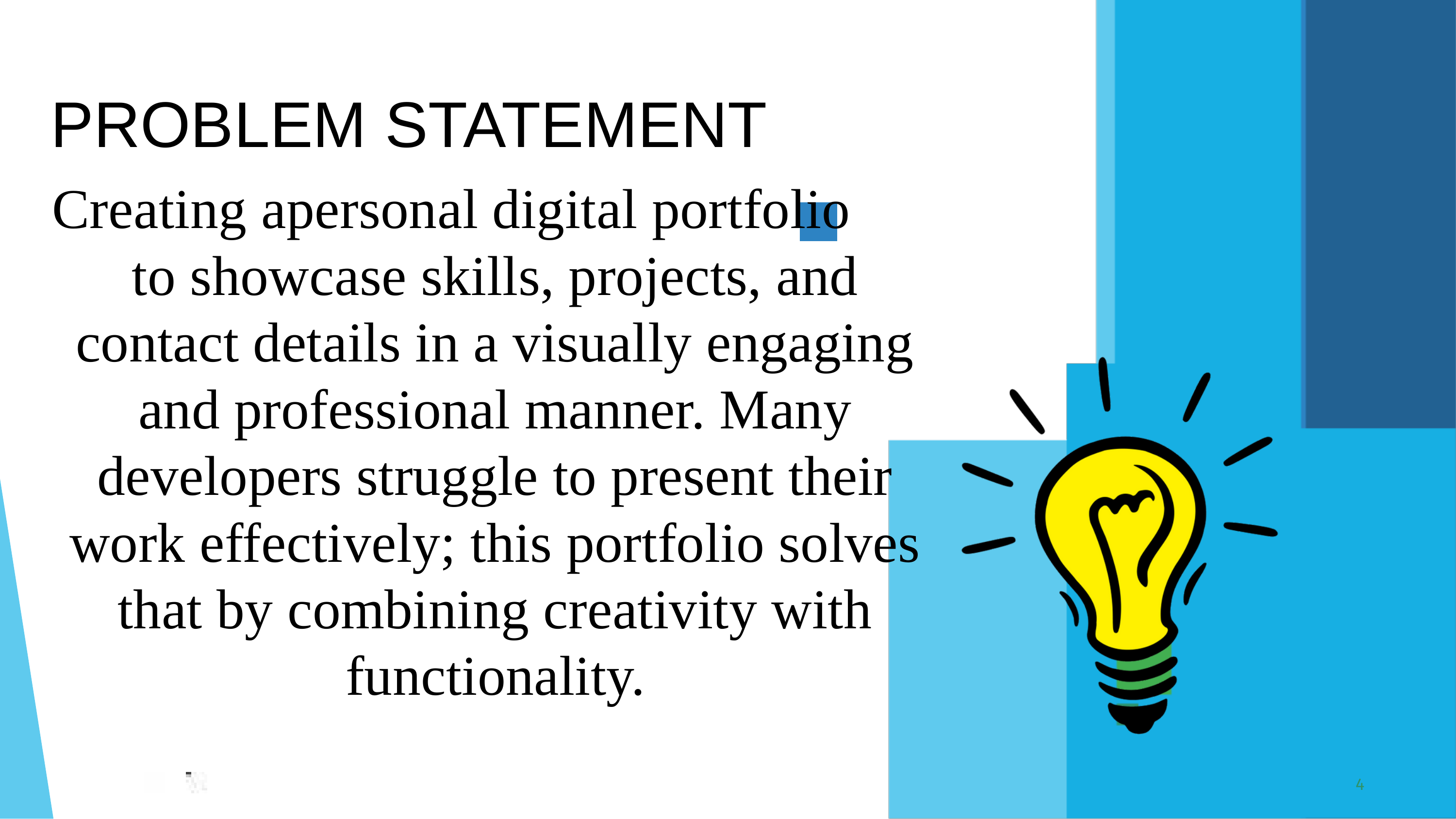

PROBLEM STATEMENT

Creating apersonal digital portfolio

to showcase skills, projects, and contact details in a visually engaging and professional manner. Many developers struggle to present their work effectively; this portfolio solves that by combining creativity with functionality.

4